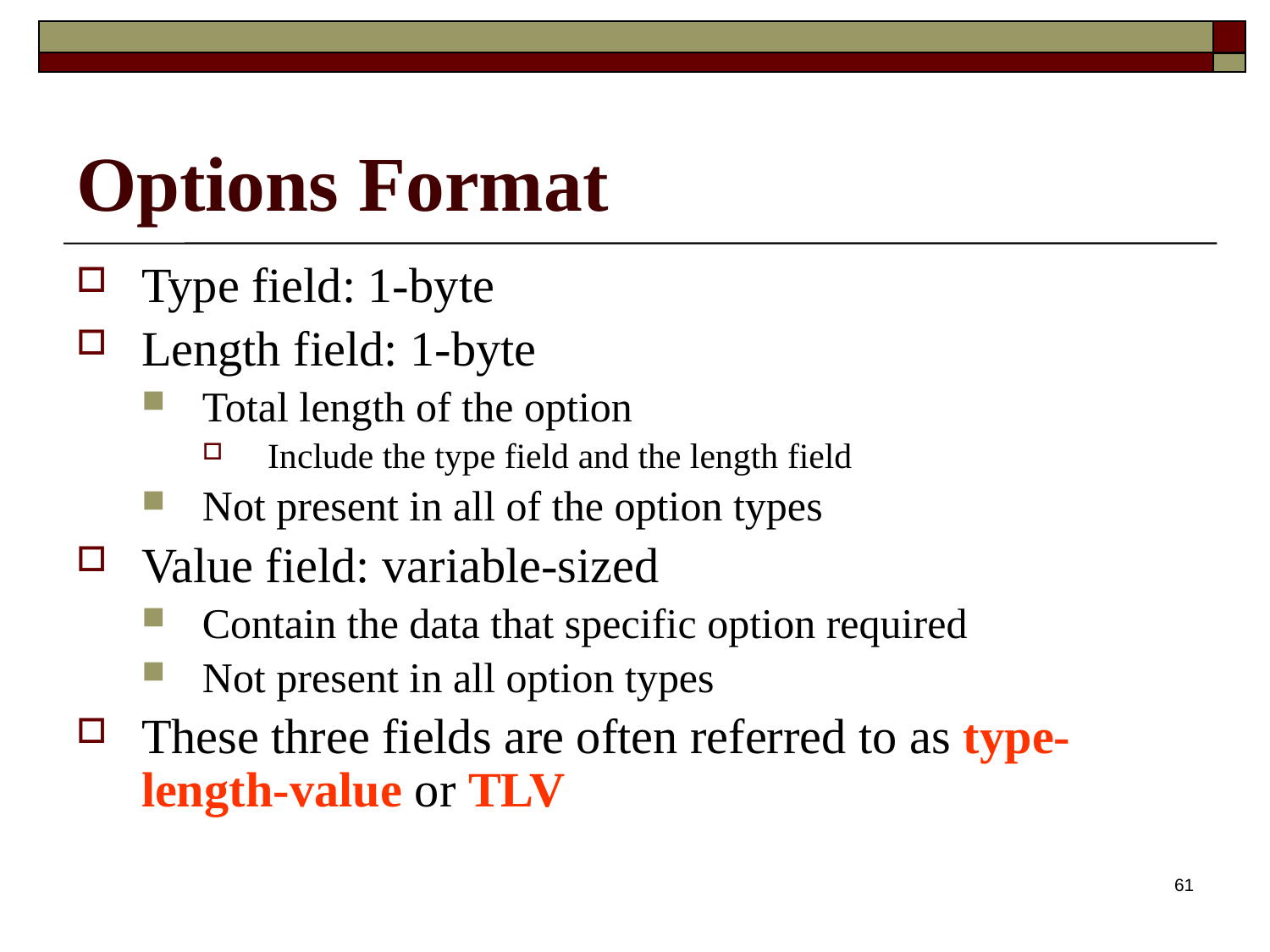

# Options Format
Type field: 1-byte
Length field: 1-byte
Total length of the option
Include the type field and the length field
Not present in all of the option types
Value field: variable-sized
Contain the data that specific option required
Not present in all option types
These three fields are often referred to as type-length-value or TLV
61